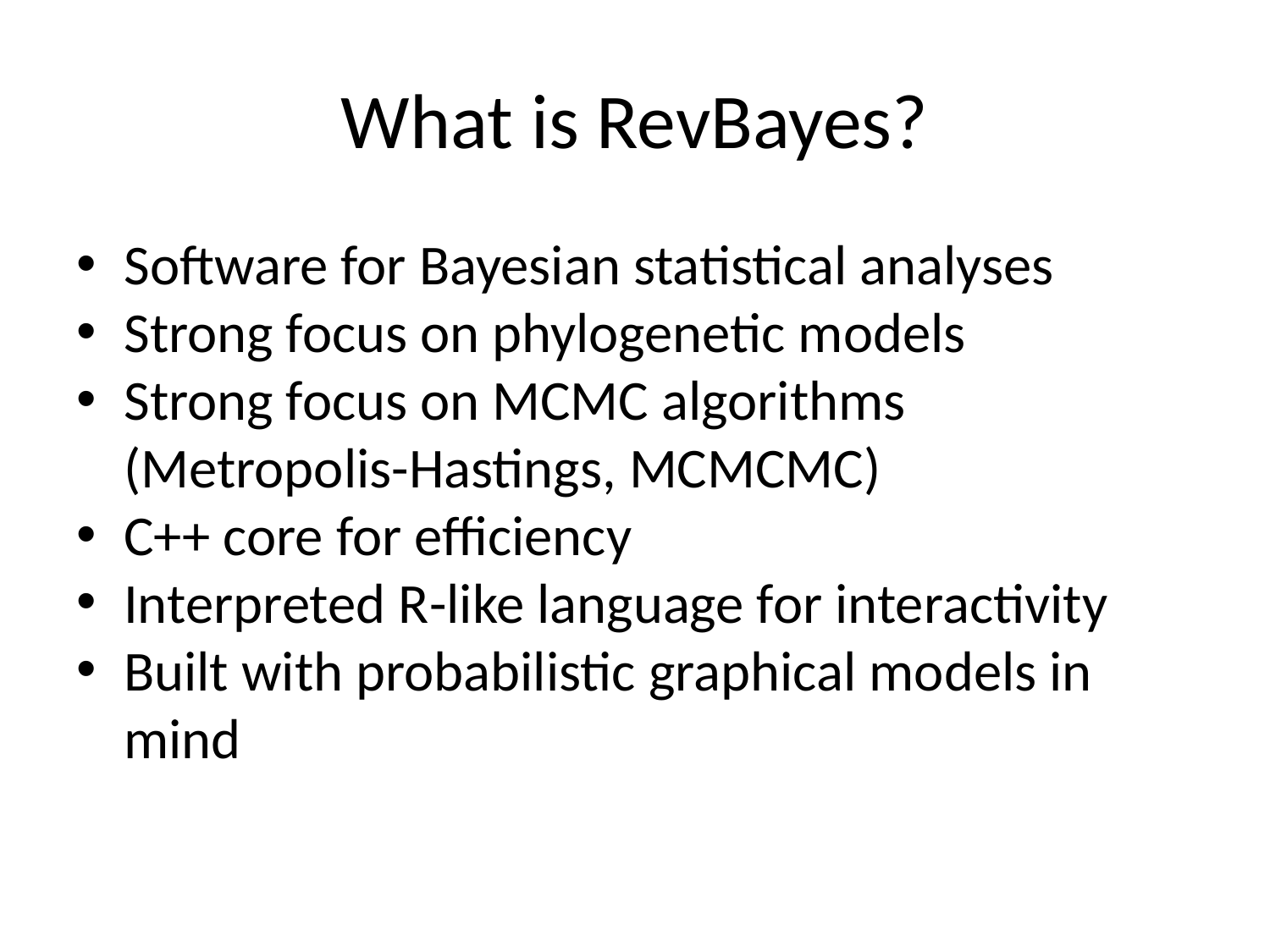

# What is RevBayes?
Software for Bayesian statistical analyses
Strong focus on phylogenetic models
Strong focus on MCMC algorithms (Metropolis-Hastings, MCMCMC)
C++ core for efficiency
Interpreted R-like language for interactivity
Built with probabilistic graphical models in mind